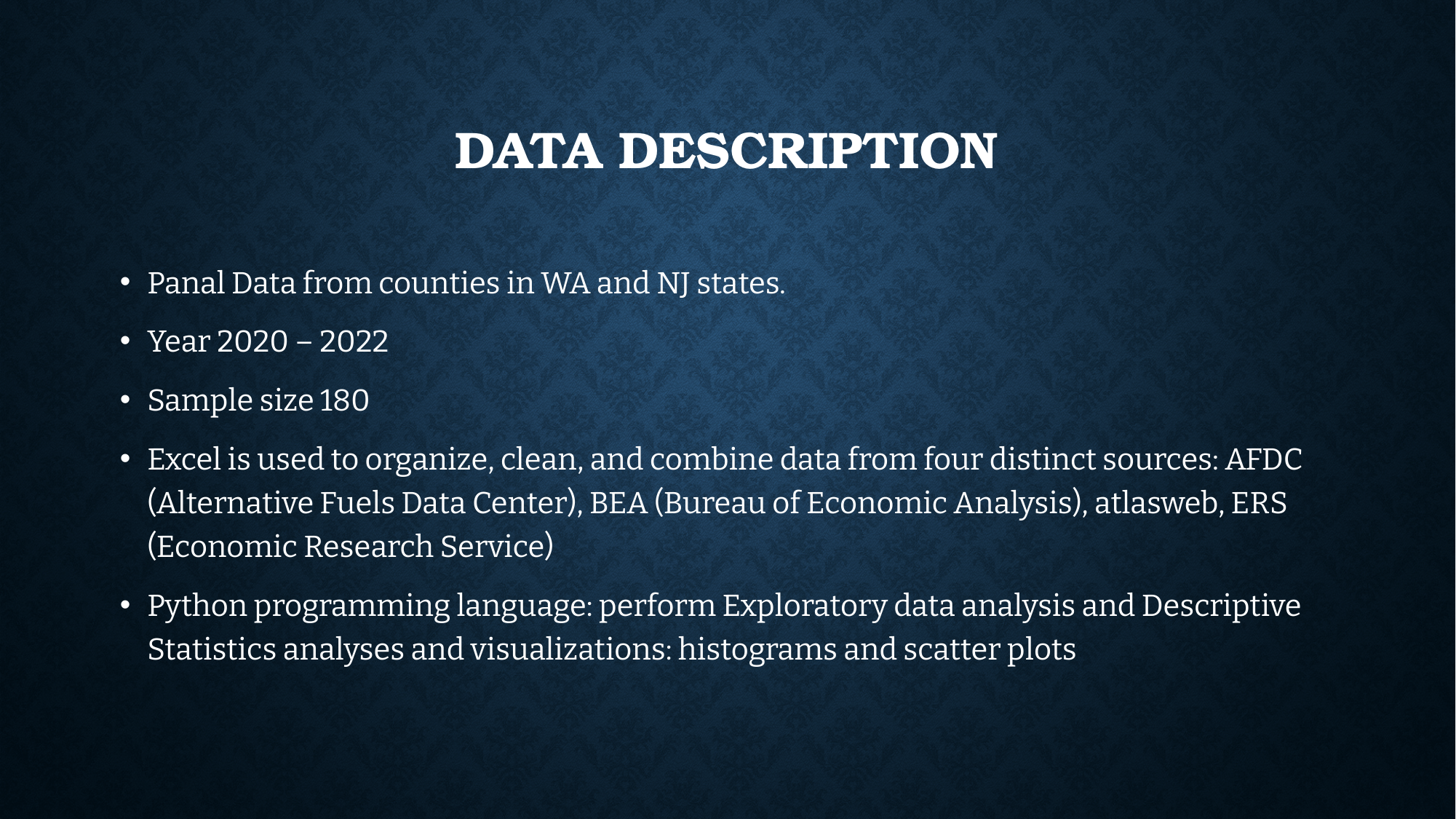

# Data Description
Panal Data from counties in WA and NJ states.
Year 2020 – 2022
Sample size 180
Excel is used to organize, clean, and combine data from four distinct sources: AFDC (Alternative Fuels Data Center), BEA (Bureau of Economic Analysis), atlasweb, ERS (Economic Research Service)
Python programming language: perform Exploratory data analysis and Descriptive Statistics analyses and visualizations: histograms and scatter plots